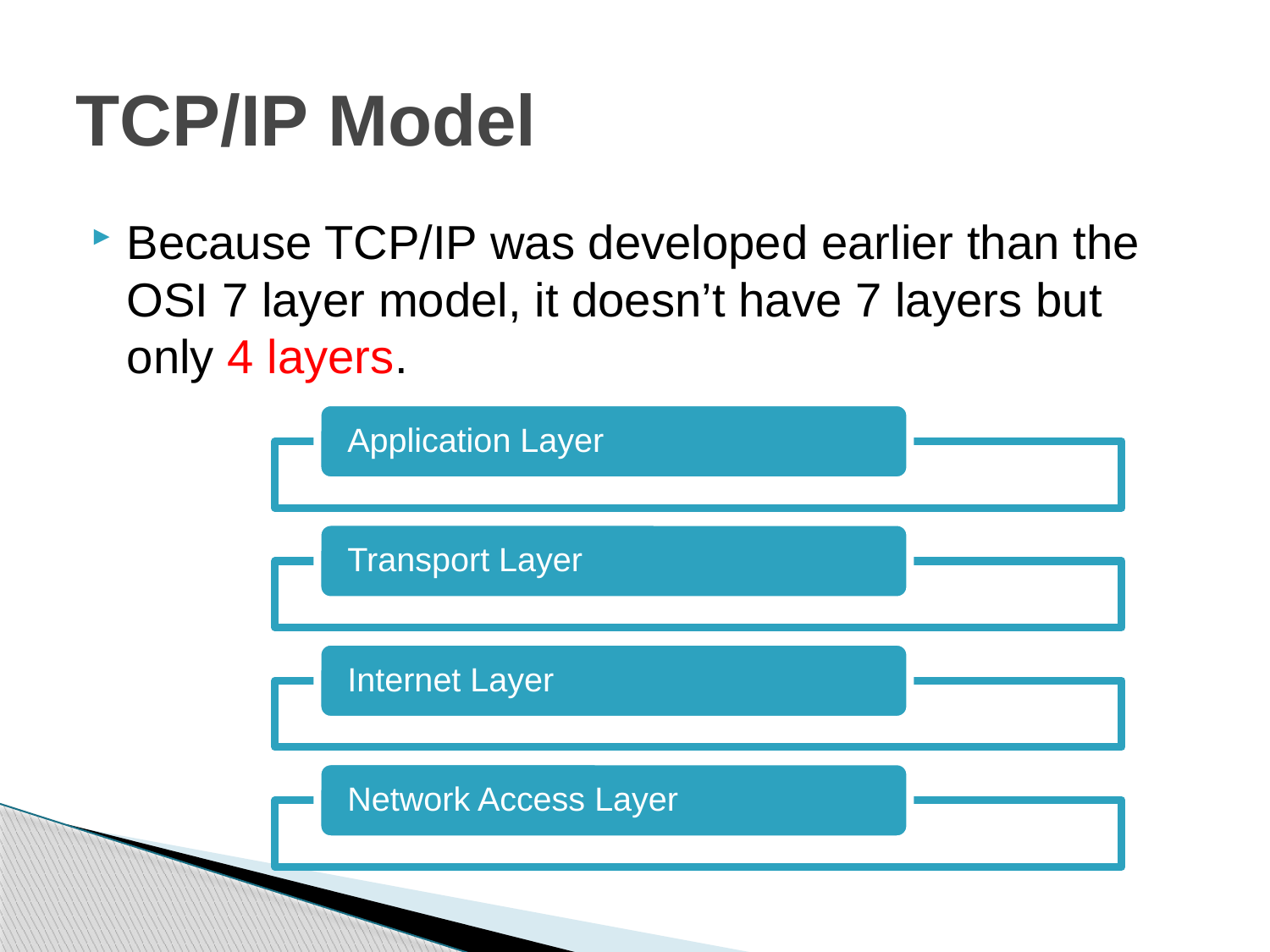

# TCP/IP Model
Because TCP/IP was developed earlier than the OSI 7 layer model, it doesn’t have 7 layers but only 4 layers.

Application Layer
Transport Layer
Internet Layer
Network Access Layer